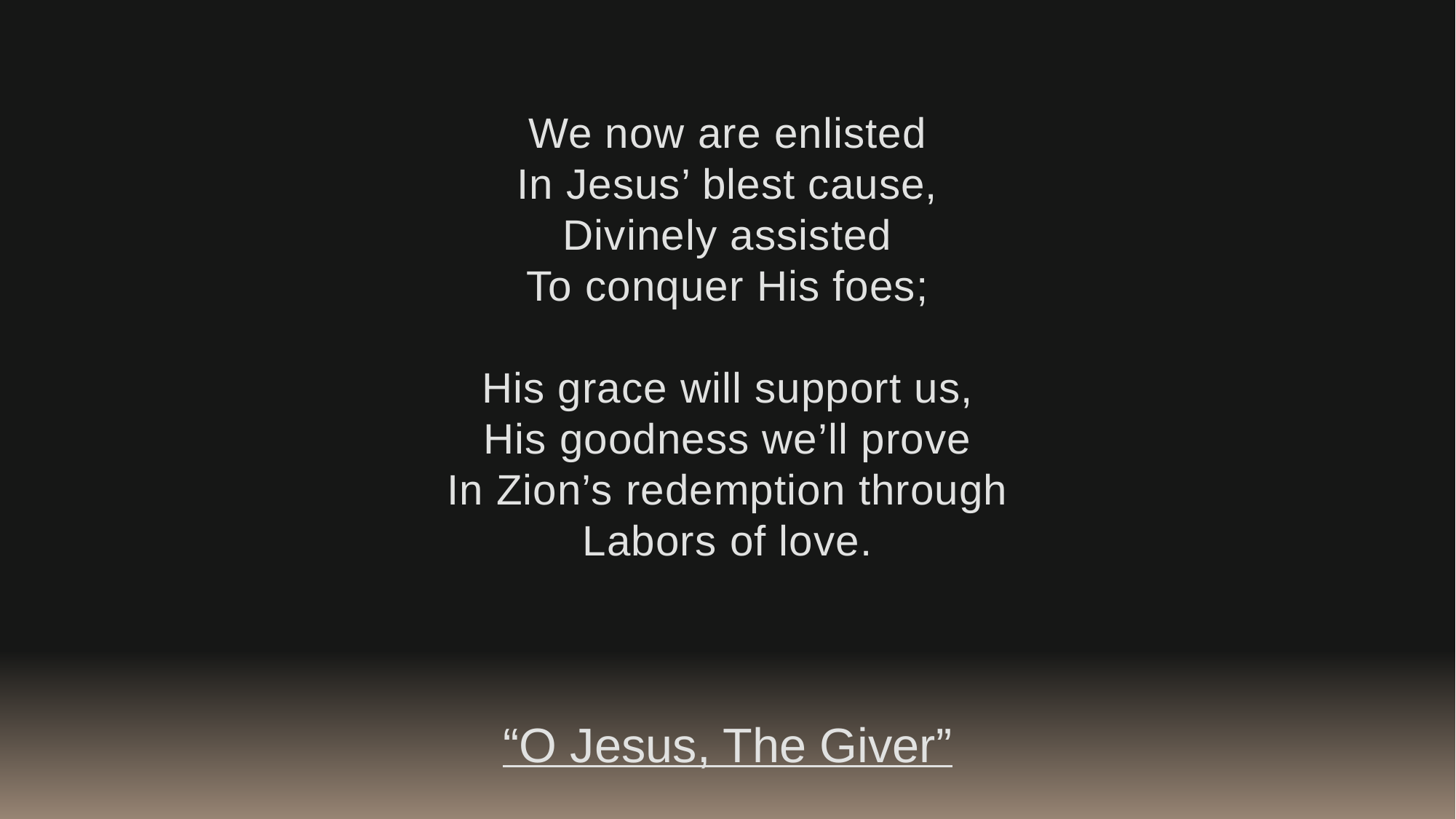

We now are enlisted
In Jesus’ blest cause,
Divinely assisted
To conquer His foes;

His grace will support us,
His goodness we’ll prove
In Zion’s redemption through
Labors of love.

“O Jesus, The Giver”